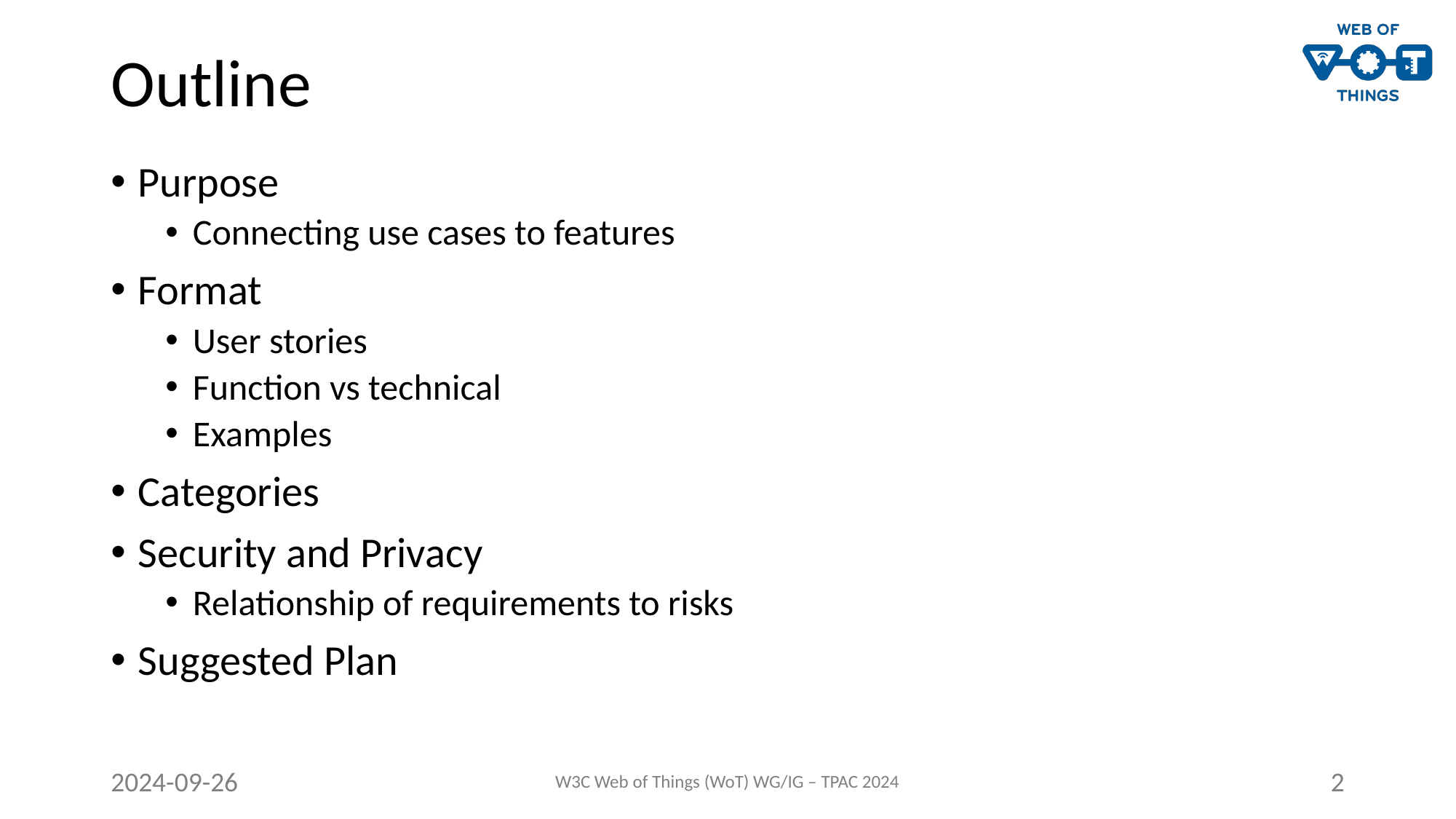

# Outline
Purpose
Connecting use cases to features
Format
User stories
Function vs technical
Examples
Categories
Security and Privacy
Relationship of requirements to risks
Suggested Plan
2024-09-26
W3C Web of Things (WoT) WG/IG – TPAC 2024
2